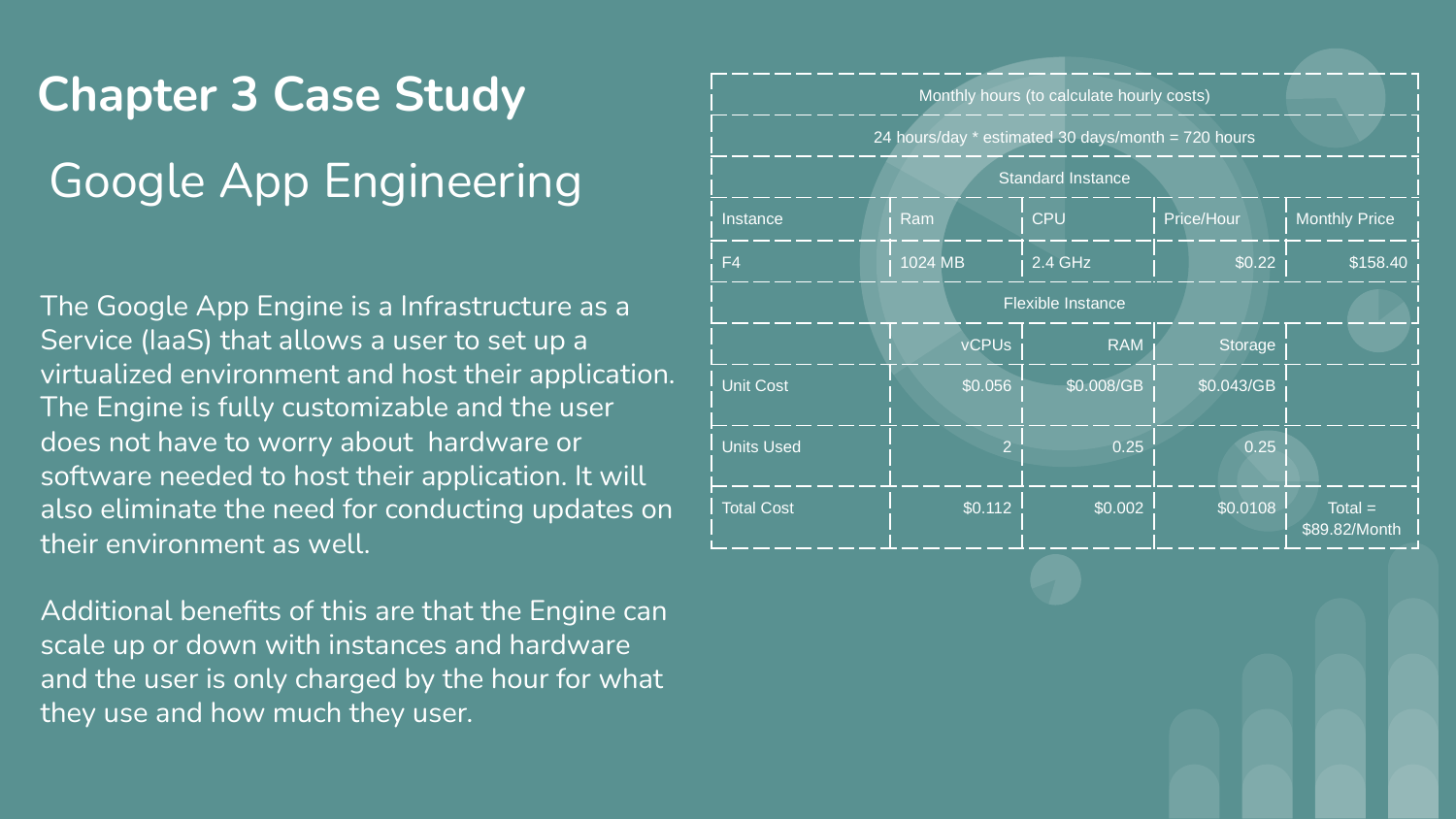

Chapter 3 Case Study
| Monthly hours (to calculate hourly costs) |  |  |  |  |
| --- | --- | --- | --- | --- |
| 24 hours/day \* estimated 30 days/month = 720 hours |  |  |  |  |
| Standard Instance |  |  |  |  |
| Instance | Ram | CPU | Price/Hour | Monthly Price |
| F4 | 1024 MB | 2.4 GHz | $0.22 | $158.40 |
| Flexible Instance |  |  |  |  |
|  | vCPUs | RAM | Storage |  |
| Unit Cost | $0.056 | $0.008/GB | $0.043/GB |  |
| Units Used | 2 | 0.25 | 0.25 |  |
| Total Cost | $0.112 | $0.002 | $0.0108 | Total = $89.82/Month |
Google App Engineering
The Google App Engine is a Infrastructure as a Service (IaaS) that allows a user to set up a virtualized environment and host their application. The Engine is fully customizable and the user does not have to worry about  hardware or software needed to host their application. It will also eliminate the need for conducting updates on their environment as well.

Additional benefits of this are that the Engine can scale up or down with instances and hardware and the user is only charged by the hour for what they use and how much they user.